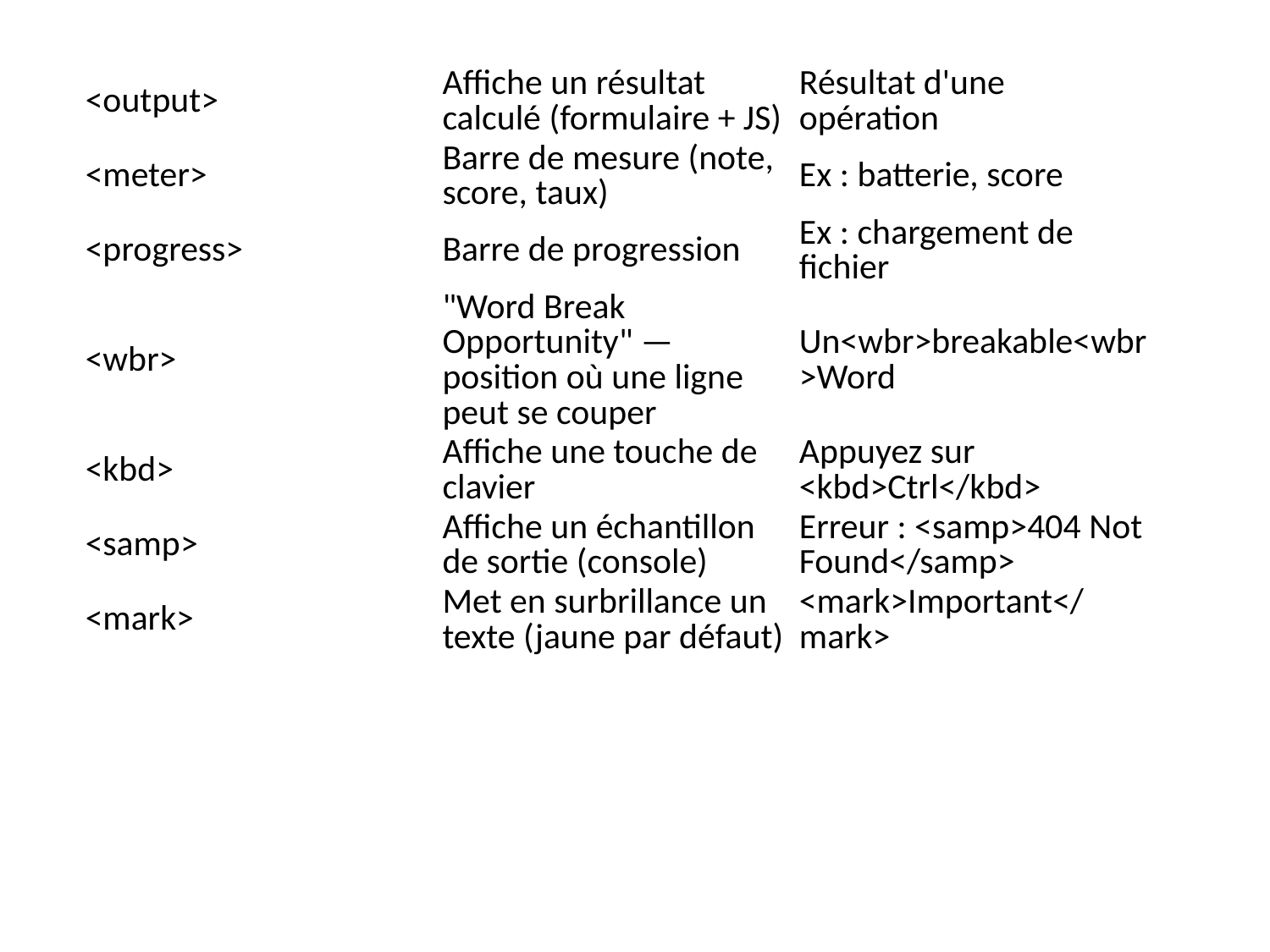

| <output> | Affiche un résultat calculé (formulaire + JS) | Résultat d'une opération |
| --- | --- | --- |
| <meter> | Barre de mesure (note, score, taux) | Ex : batterie, score |
| <progress> | Barre de progression | Ex : chargement de fichier |
| <wbr> | "Word Break Opportunity" — position où une ligne peut se couper | Un<wbr>breakable<wbr>Word |
| <kbd> | Affiche une touche de clavier | Appuyez sur <kbd>Ctrl</kbd> |
| <samp> | Affiche un échantillon de sortie (console) | Erreur : <samp>404 Not Found</samp> |
| <mark> | Met en surbrillance un texte (jaune par défaut) | <mark>Important</mark> |